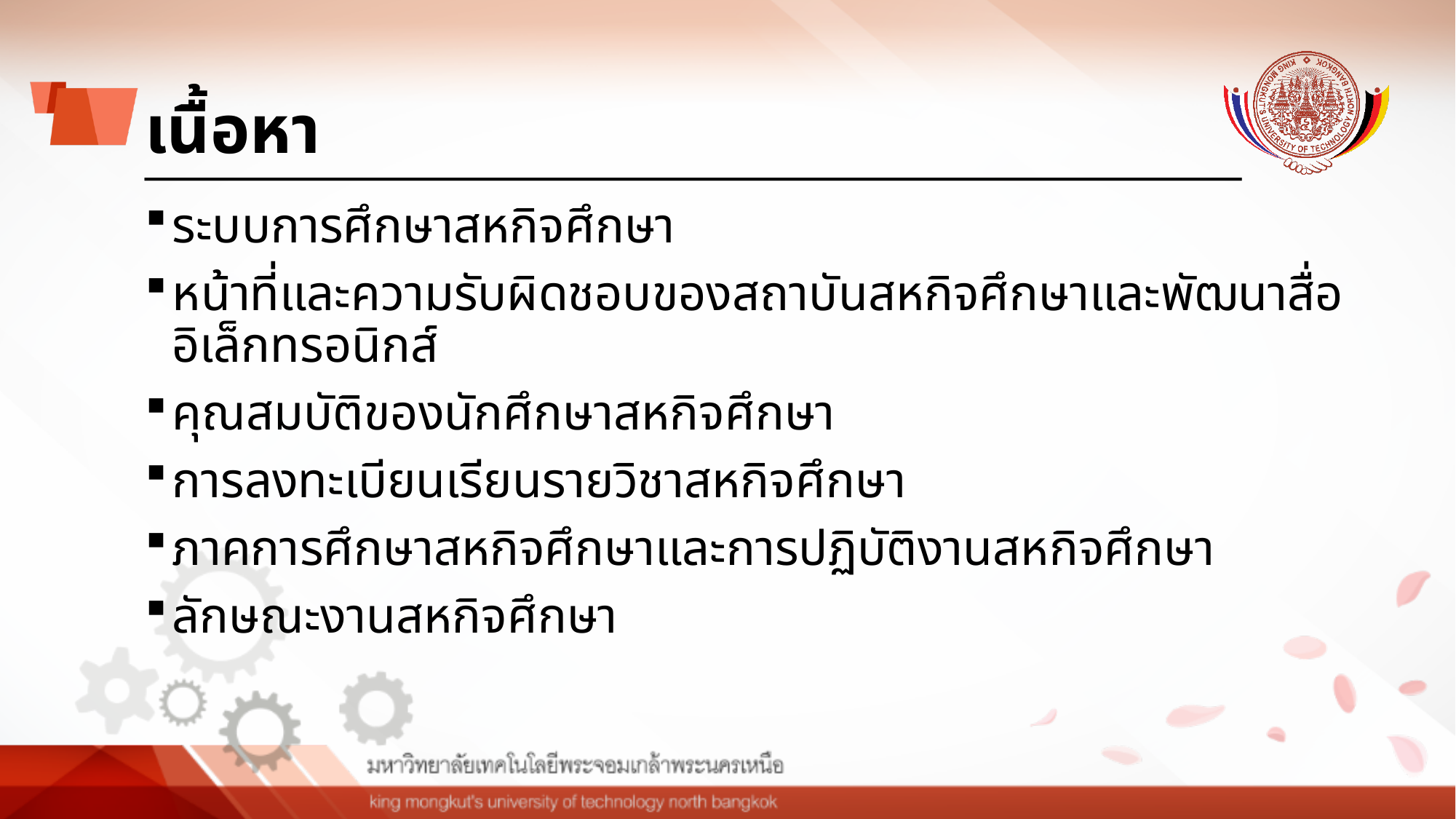

# เนื้อหา
ระบบการศึกษาสหกิจศึกษา
หน้าที่และความรับผิดชอบของสถาบันสหกิจศึกษาและพัฒนาสื่ออิเล็กทรอนิกส์
คุณสมบัติของนักศึกษาสหกิจศึกษา
การลงทะเบียนเรียนรายวิชาสหกิจศึกษา
ภาคการศึกษาสหกิจศึกษาและการปฏิบัติงานสหกิจศึกษา
ลักษณะงานสหกิจศึกษา